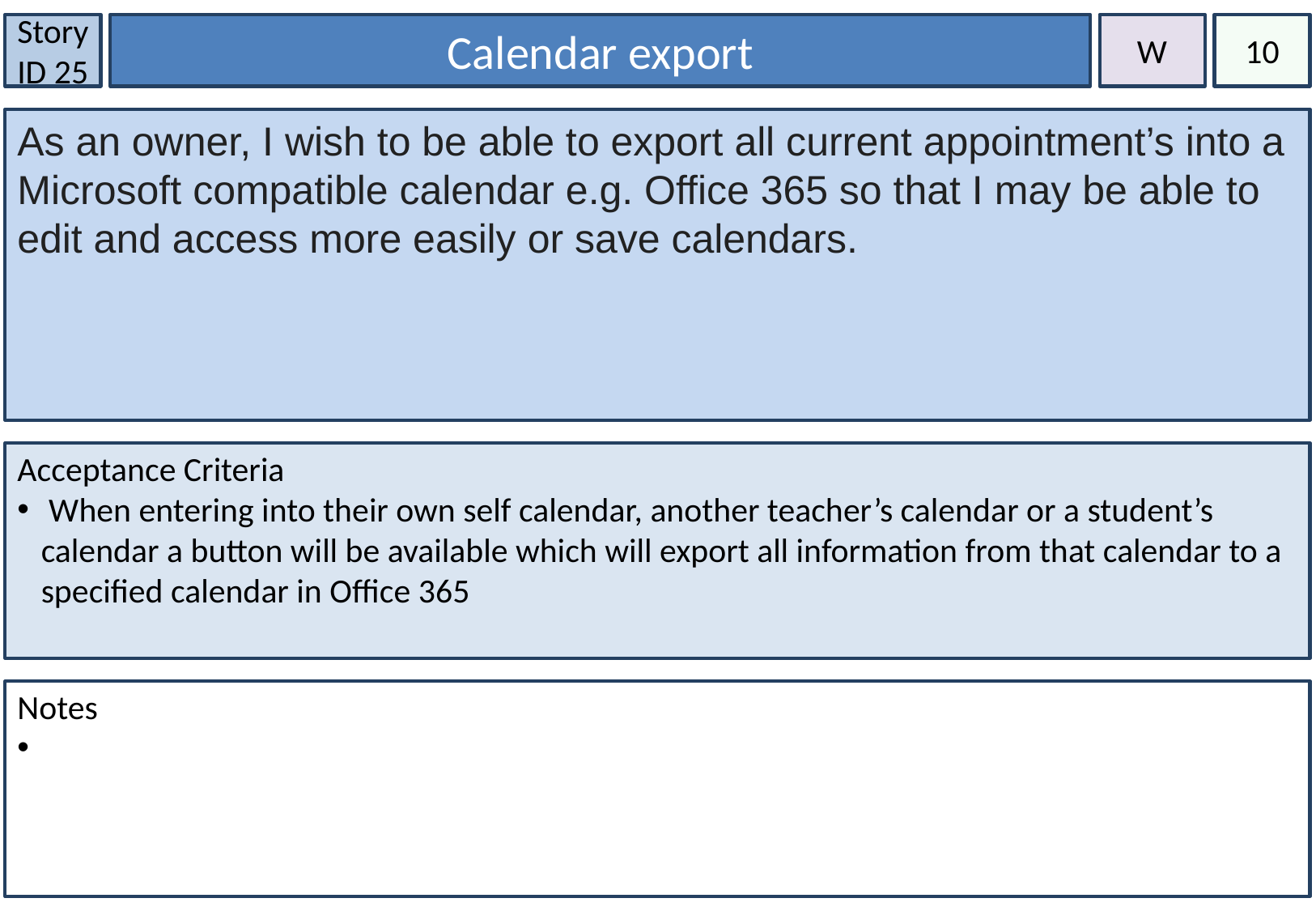

Story ID 25
Calendar export
W
10
As an owner, I wish to be able to export all current appointment’s into a Microsoft compatible calendar e.g. Office 365 so that I may be able to edit and access more easily or save calendars.
#
Acceptance Criteria
 When entering into their own self calendar, another teacher’s calendar or a student’s calendar a button will be available which will export all information from that calendar to a specified calendar in Office 365

Notes